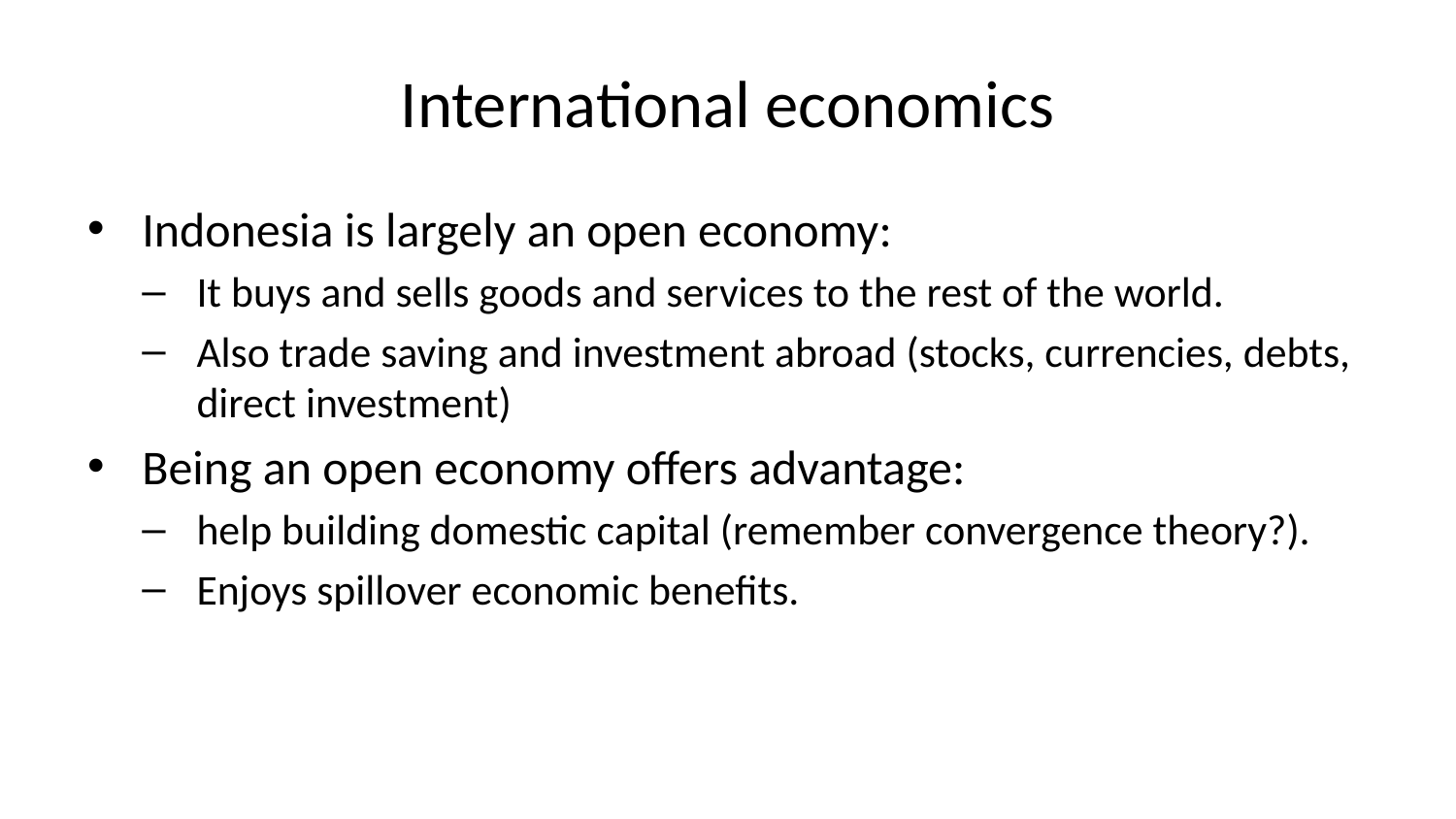

# International economics
Indonesia is largely an open economy:
It buys and sells goods and services to the rest of the world.
Also trade saving and investment abroad (stocks, currencies, debts, direct investment)
Being an open economy offers advantage:
help building domestic capital (remember convergence theory?).
Enjoys spillover economic benefits.